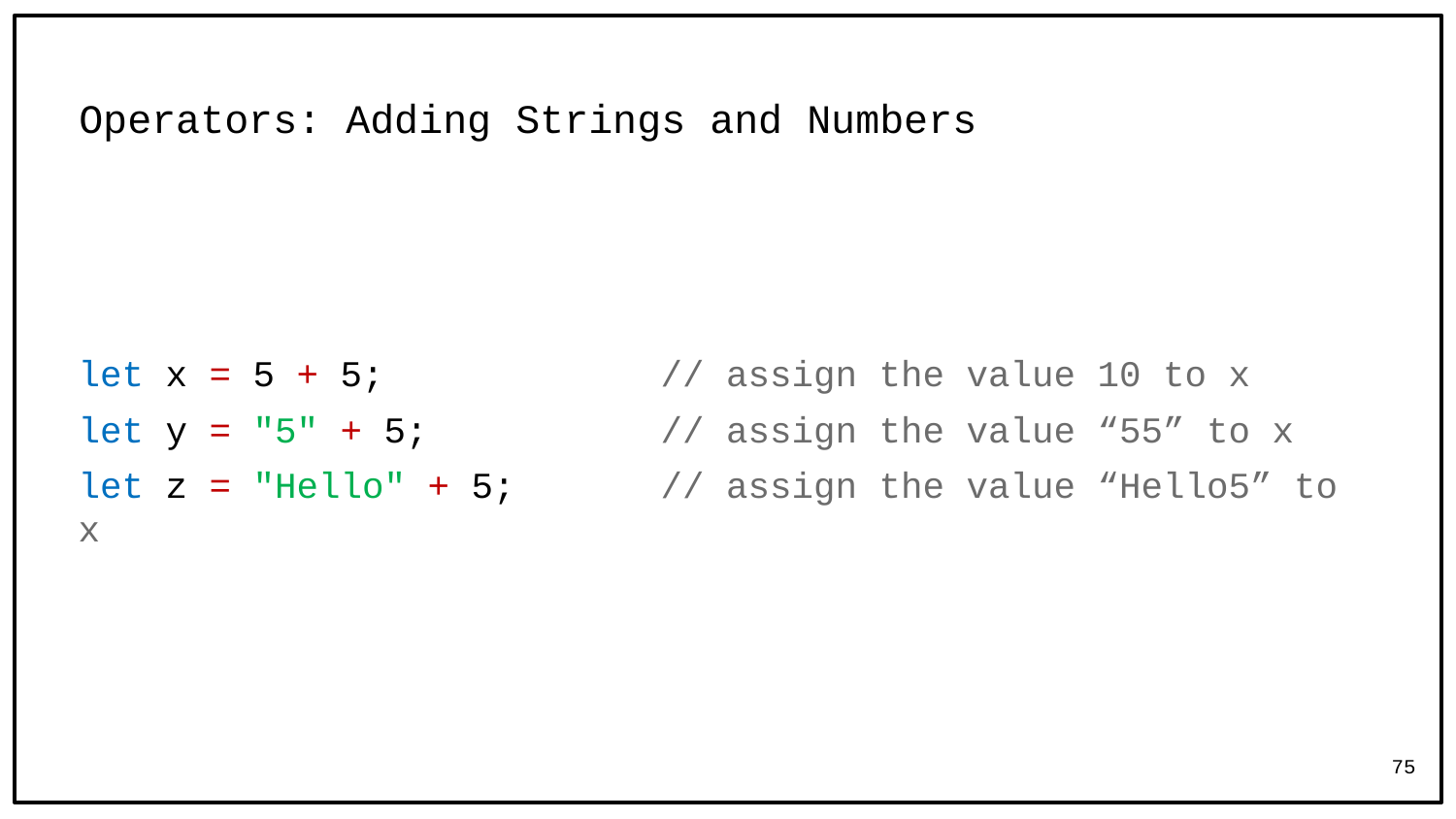

# Operators: Adding Strings and Numbers

let x = 5 + 5;		// assign the value 10 to x
let y = "5" + 5;		// assign the value “55” to x
let z = "Hello" + 5;	// assign the value “Hello5” to x
75